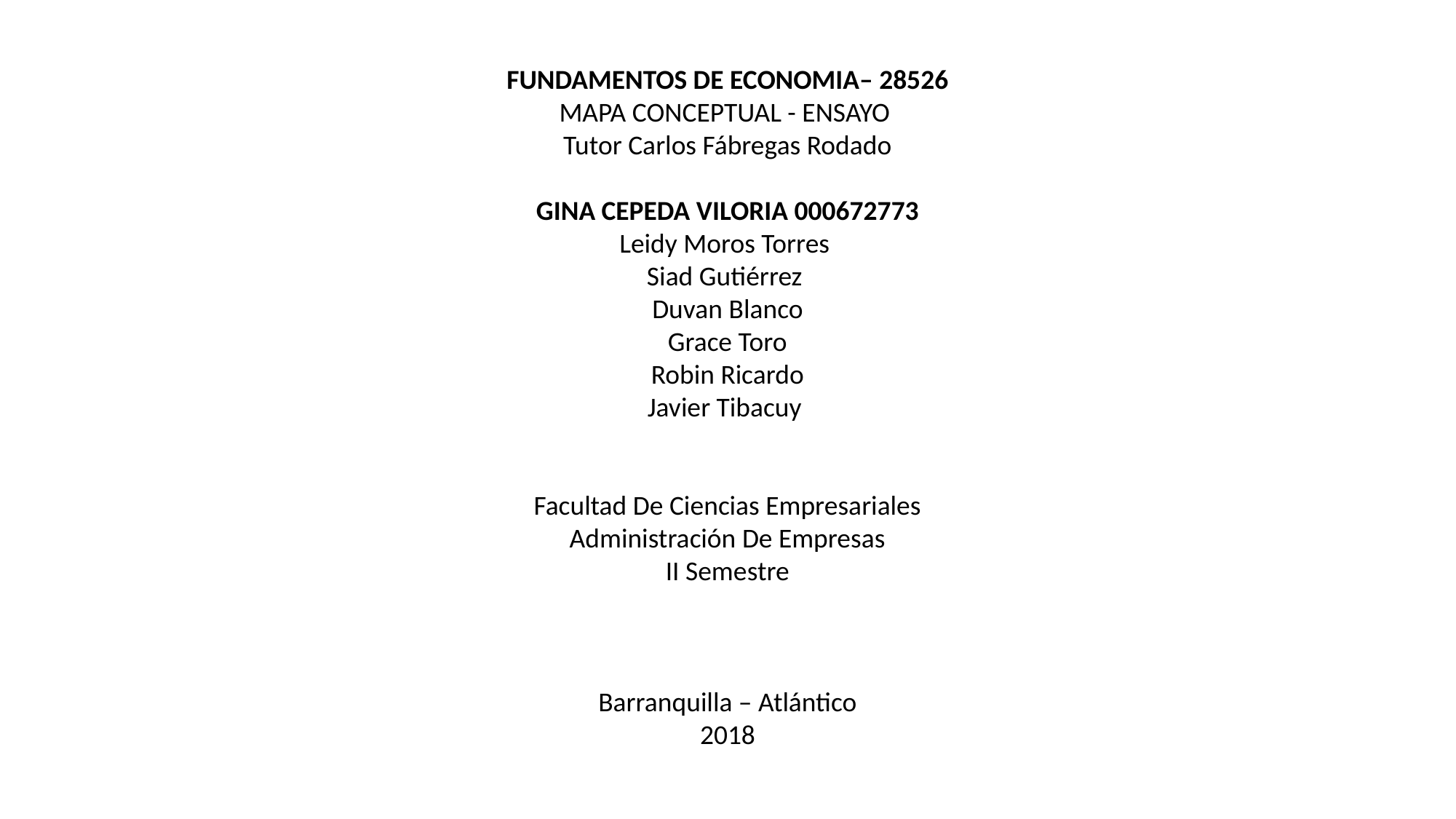

FUNDAMENTOS DE ECONOMIA– 28526
MAPA CONCEPTUAL - ENSAYO
Tutor Carlos Fábregas Rodado

GINA CEPEDA VILORIA 000672773
Leidy Moros Torres
Siad Gutiérrez
Duvan Blanco
Grace Toro
Robin Ricardo
Javier Tibacuy

Facultad De Ciencias Empresariales
Administración De Empresas
II Semestre

Barranquilla – Atlántico
2018